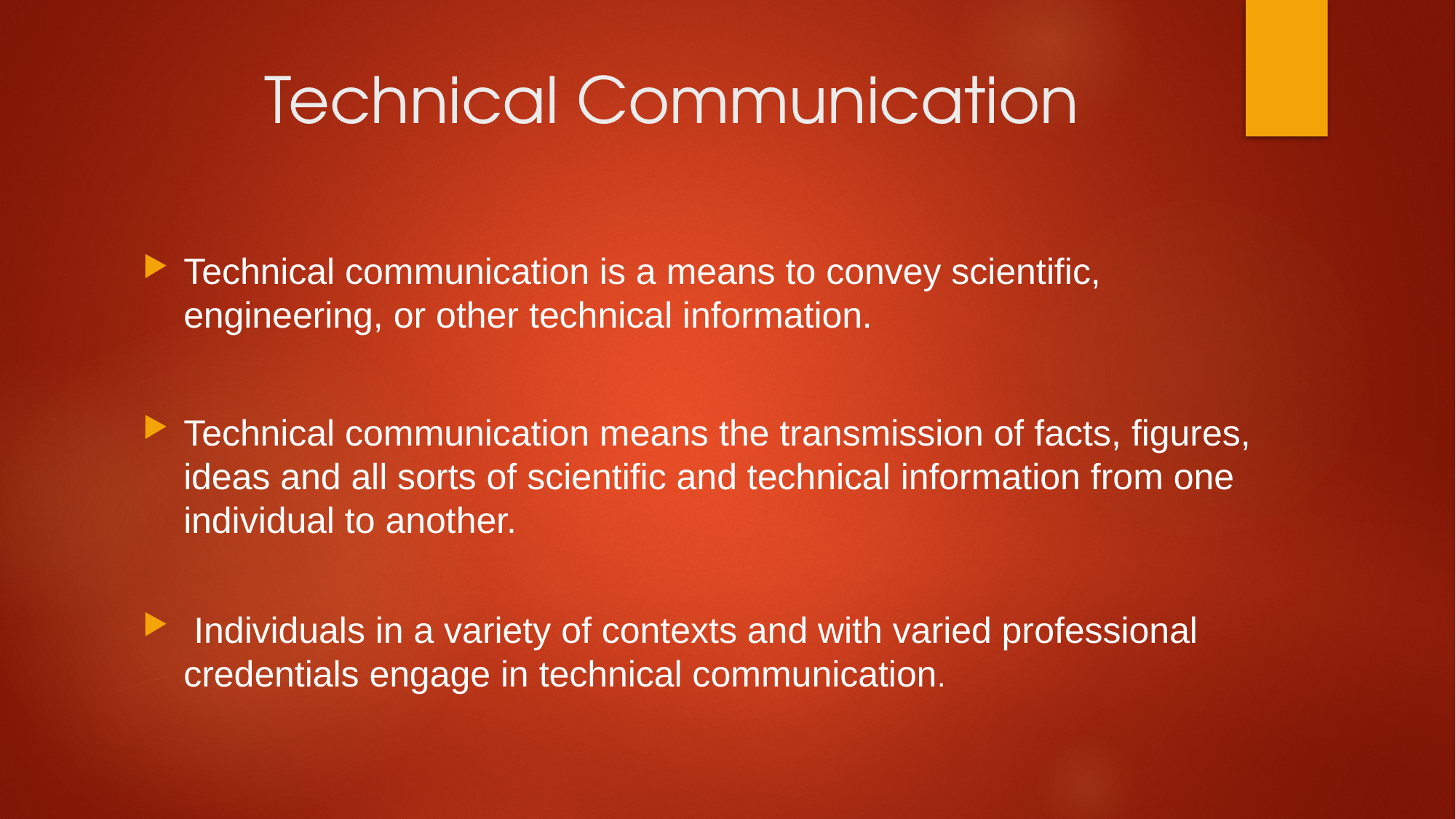

# Technical Communication

Technical communication is a means to convey scientific, engineering, or other technical information.

Technical communication means the transmission of facts, figures, ideas and all sorts of scientific and technical information from one individual to another.

 Individuals in a variety of contexts and with varied professional credentials engage in technical communication.